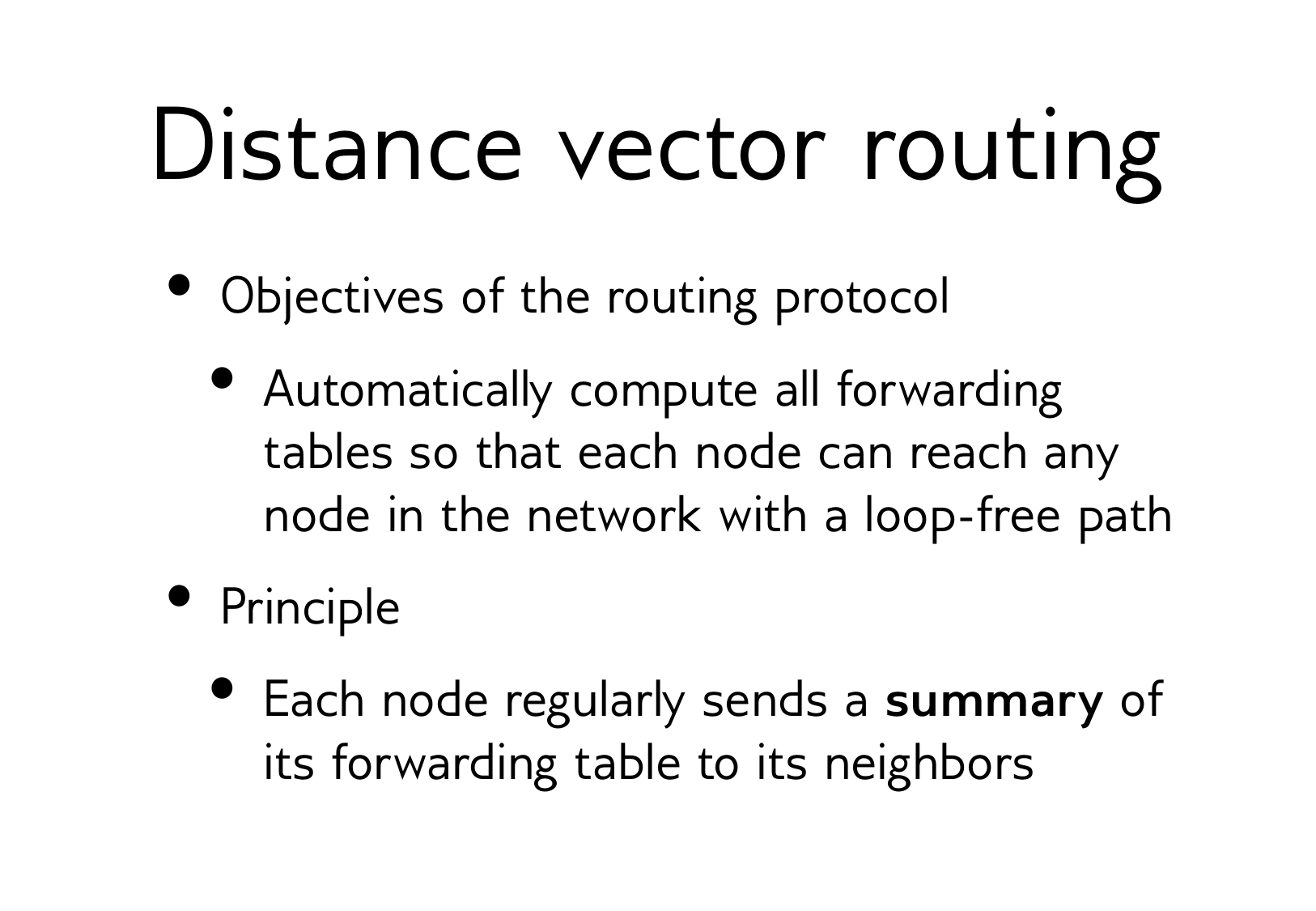

# Distance vector routing
Objectives of the routing protocol
Automatically compute all forwarding tables so that each node can reach any node in the network with a loop-free path
Principle
Each node regularly sends a summary of its forwarding table to its neighbors